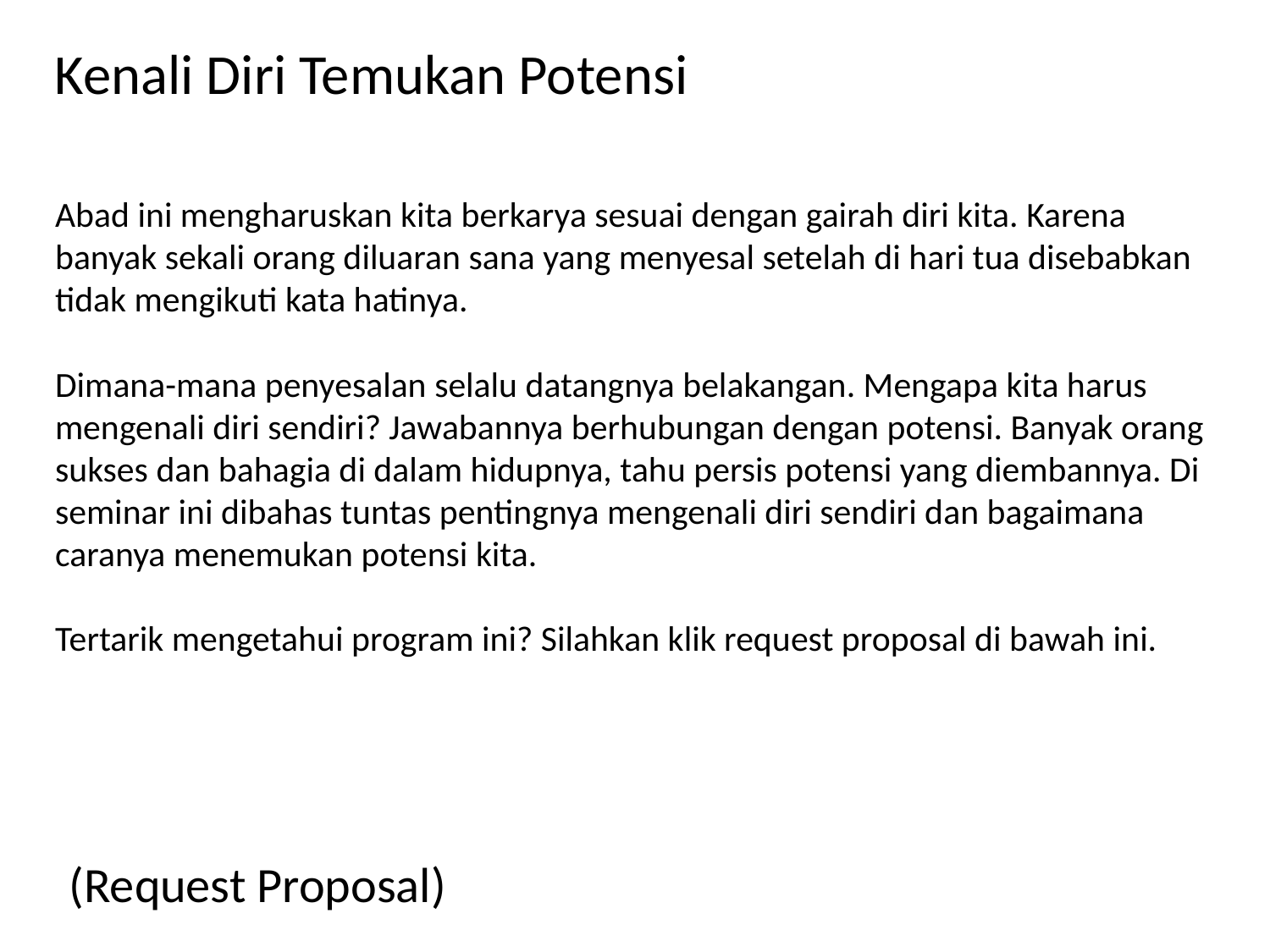

Kenali Diri Temukan Potensi
Abad ini mengharuskan kita berkarya sesuai dengan gairah diri kita. Karena banyak sekali orang diluaran sana yang menyesal setelah di hari tua disebabkan tidak mengikuti kata hatinya.

Dimana-mana penyesalan selalu datangnya belakangan. Mengapa kita harus mengenali diri sendiri? Jawabannya berhubungan dengan potensi. Banyak orang sukses dan bahagia di dalam hidupnya, tahu persis potensi yang diembannya. Di seminar ini dibahas tuntas pentingnya mengenali diri sendiri dan bagaimana caranya menemukan potensi kita.

Tertarik mengetahui program ini? Silahkan klik request proposal di bawah ini.
(Request Proposal)